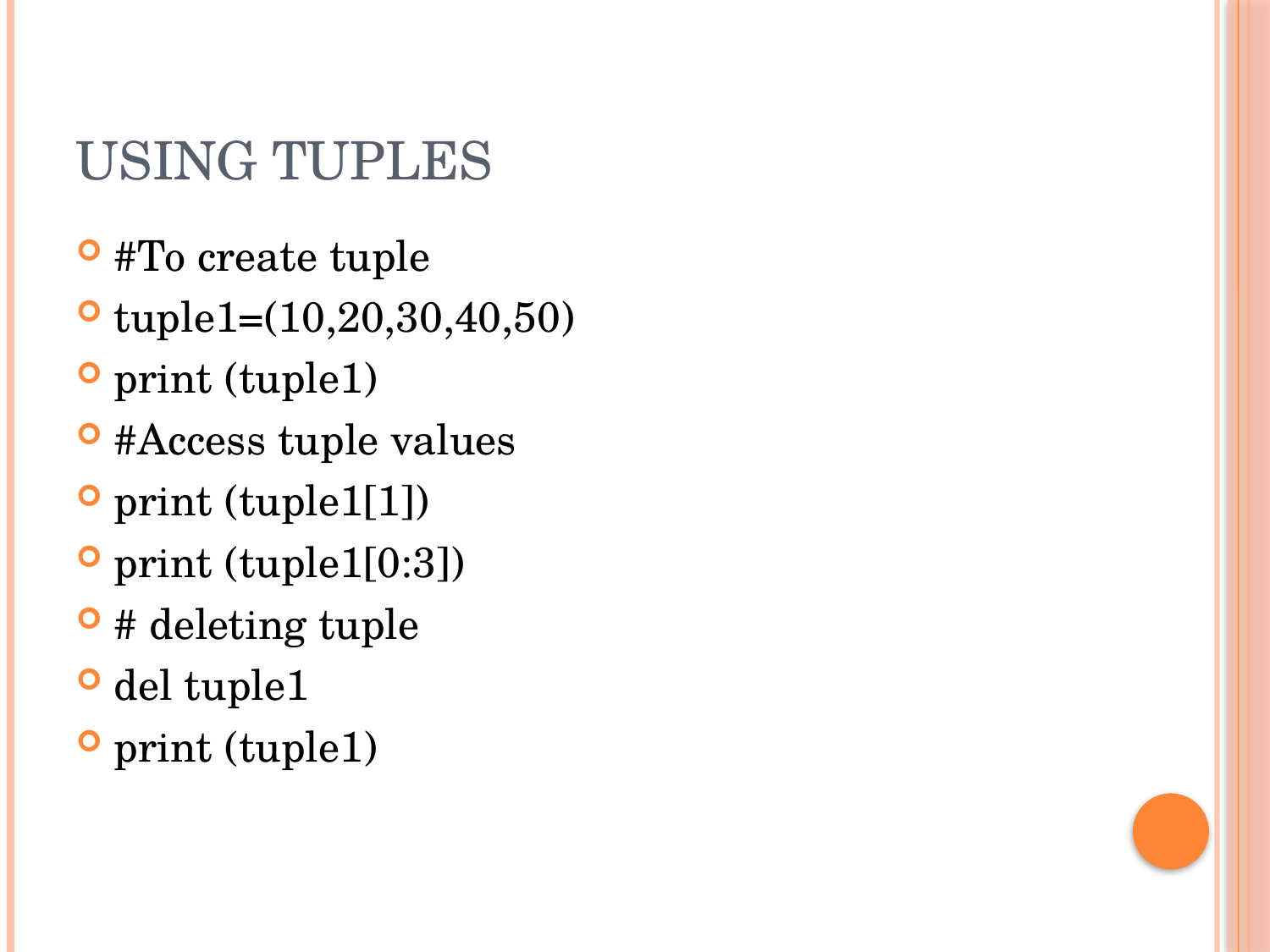

# Using Tuples
#To create tuple
tuple1=(10,20,30,40,50)
print (tuple1)
#Access tuple values
print (tuple1[1])
print (tuple1[0:3])
# deleting tuple
del tuple1
print (tuple1)